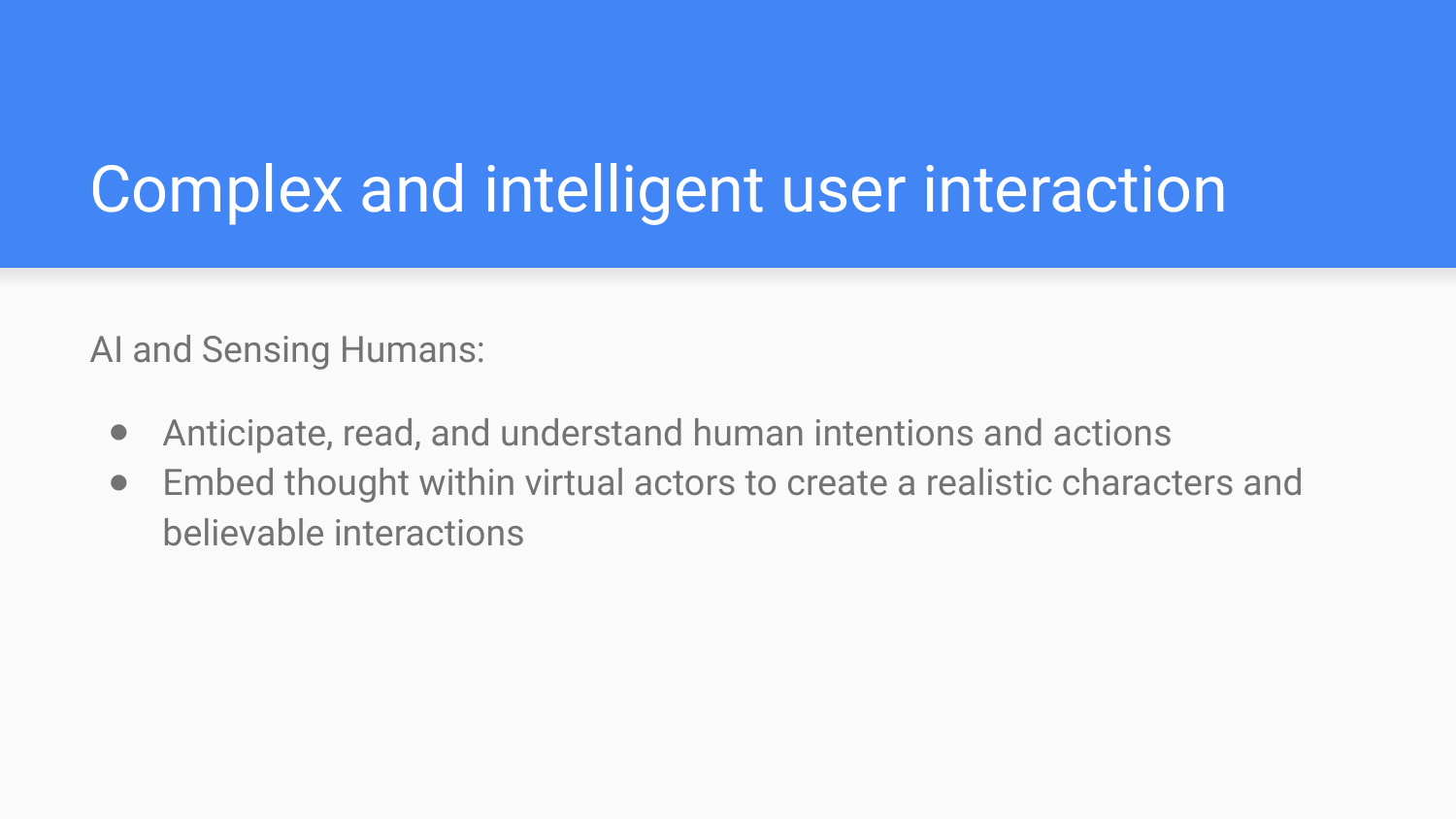

# Complex and intelligent user interaction
AI and Sensing Humans:
Anticipate, read, and understand human intentions and actions
Embed thought within virtual actors to create a realistic characters and believable interactions